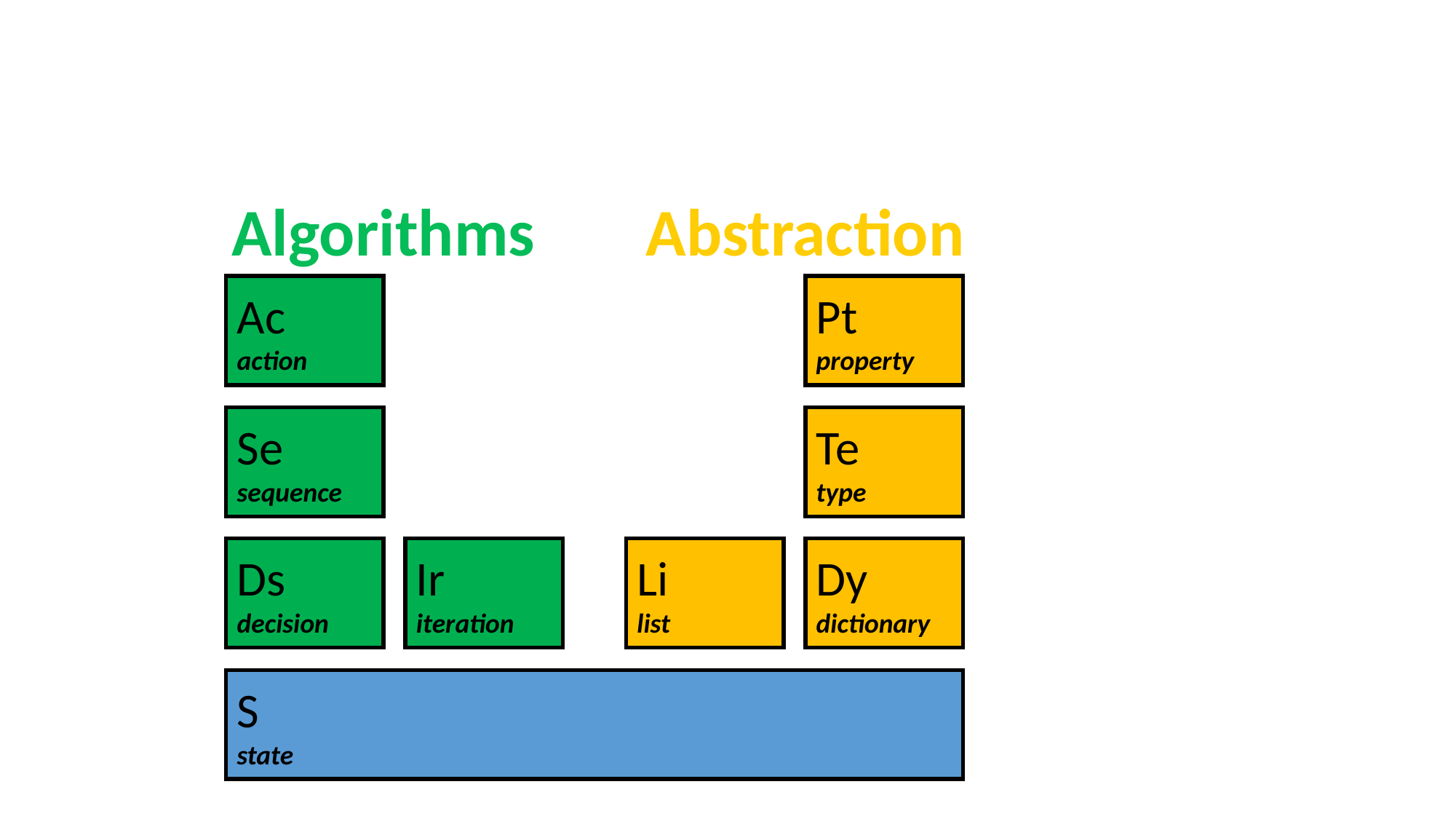

Algorithms
Abstraction
Ac
action
Pt
property
Te
type
Se
sequence
Ds
decision
Ir
iteration
Li
list
Dy
dictionary
S
state